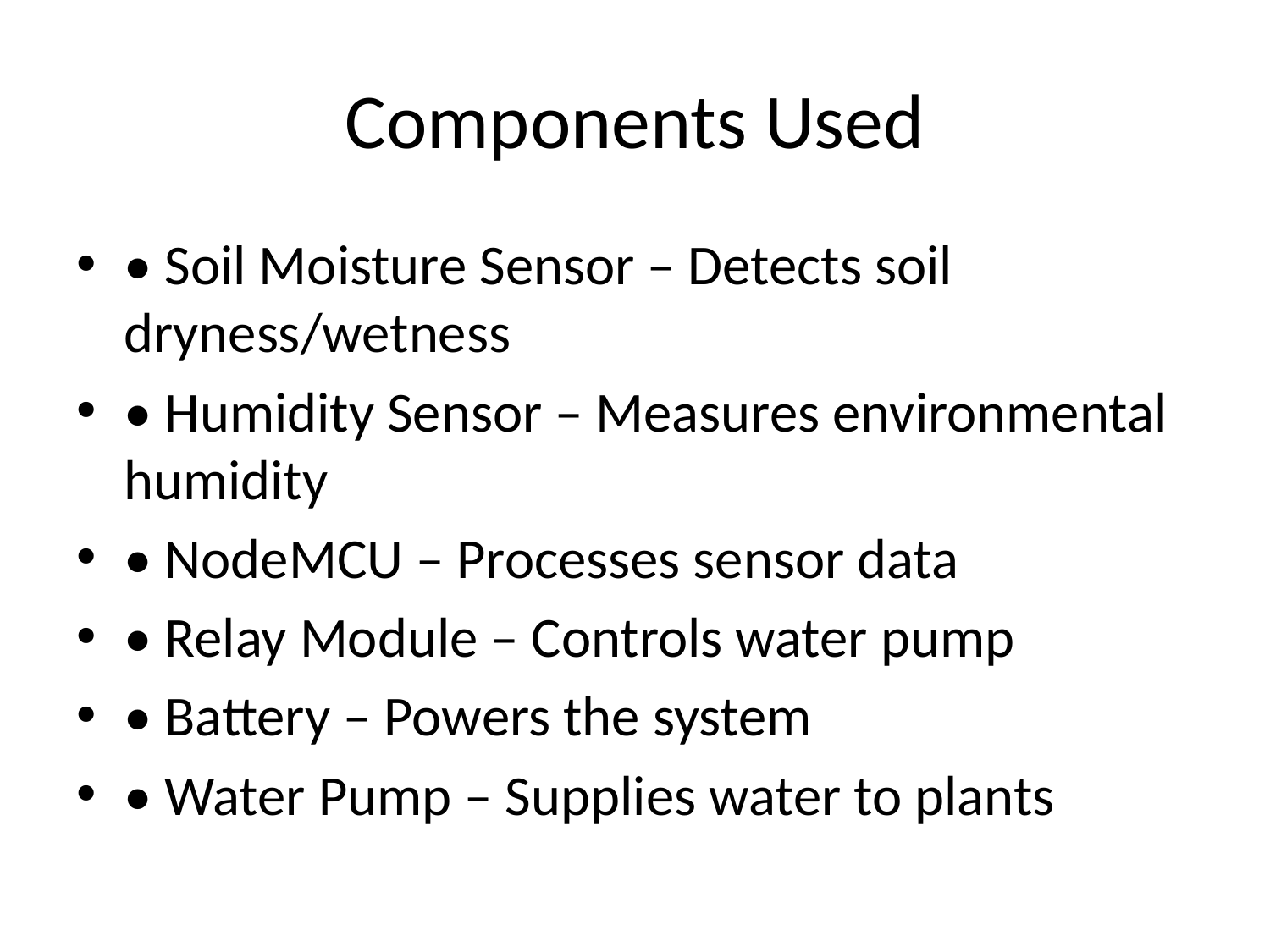

# Components Used
• Soil Moisture Sensor – Detects soil dryness/wetness
• Humidity Sensor – Measures environmental humidity
• NodeMCU – Processes sensor data
• Relay Module – Controls water pump
• Battery – Powers the system
• Water Pump – Supplies water to plants